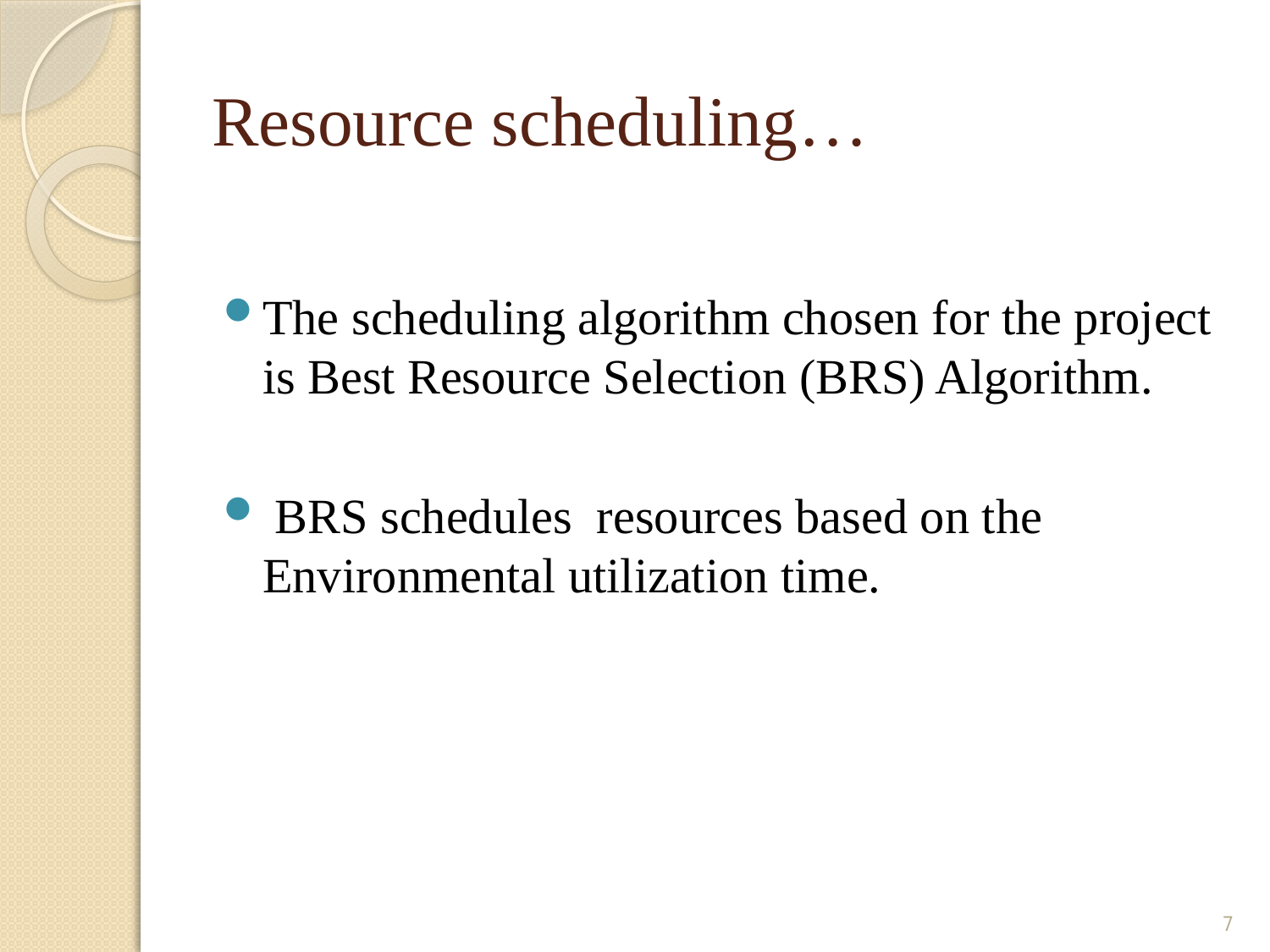

# Resource scheduling…

The scheduling algorithm chosen for the project is Best Resource Selection (BRS) Algorithm.

 BRS schedules  resources based on the  Environmental utilization time.

7